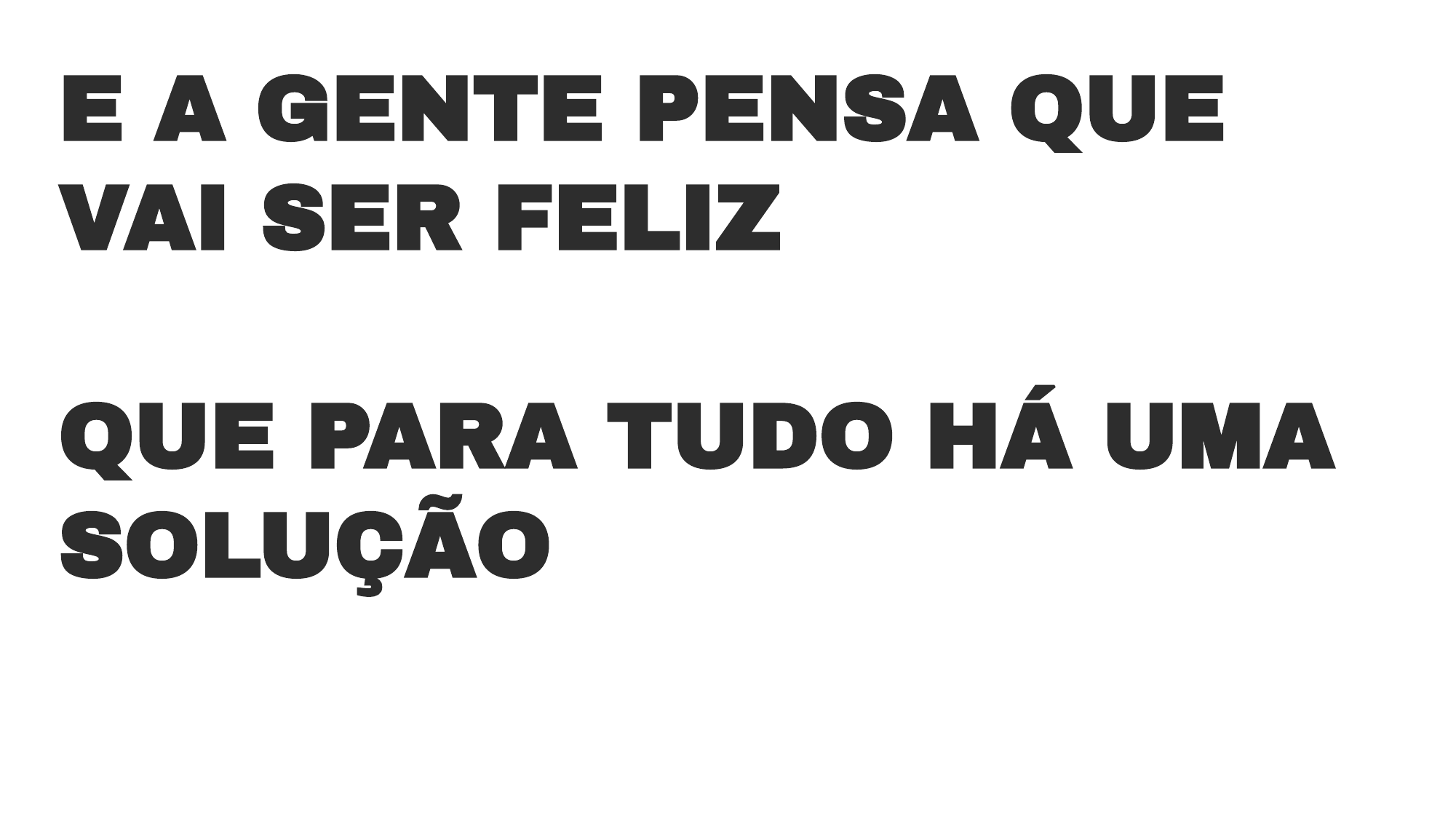

E A GENTE PENSA QUE VAI SER FELIZ
QUE PARA TUDO HÁ UMA SOLUÇÃO